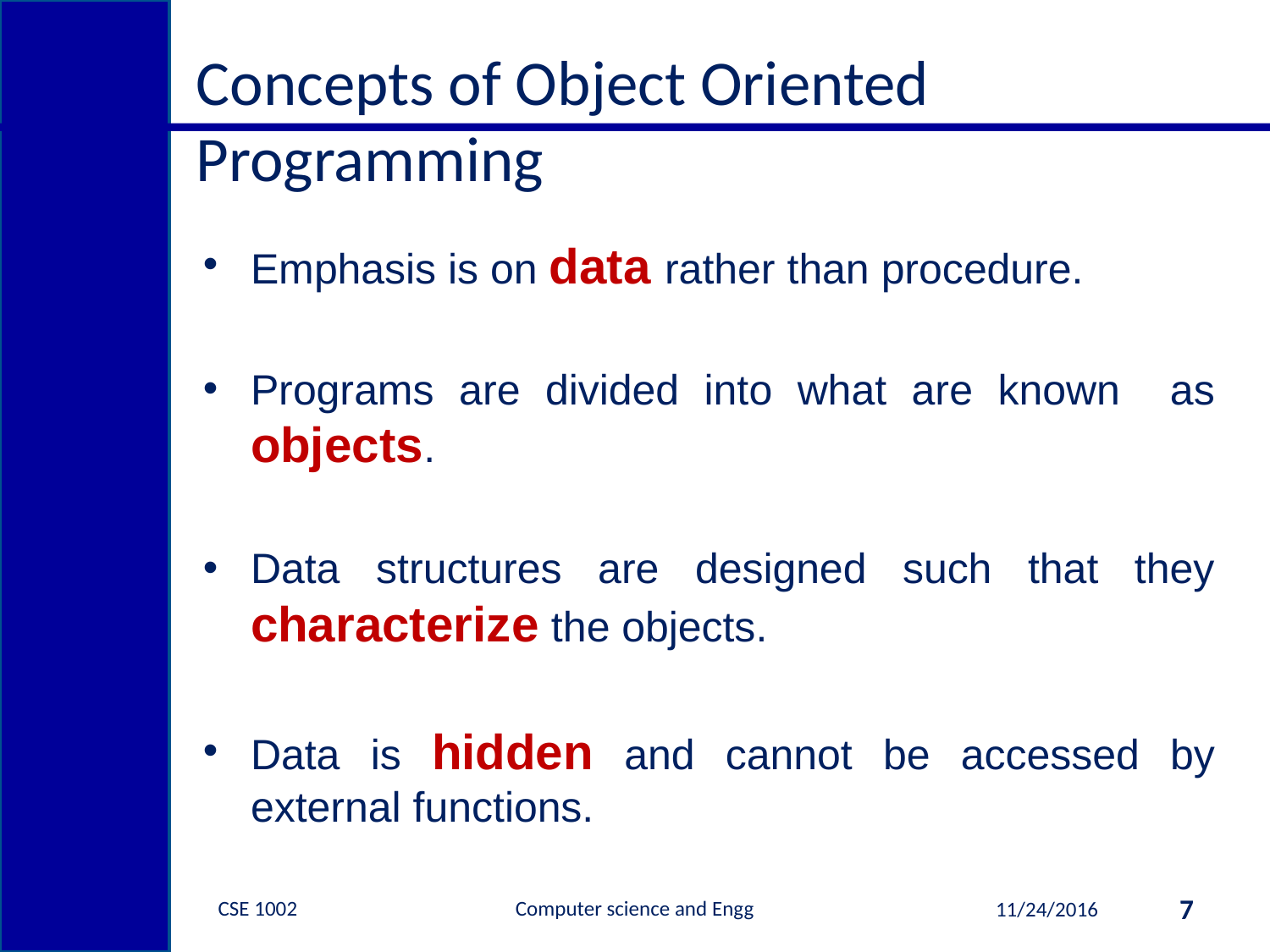

# Concepts of Object Oriented Programming

Emphasis is on data rather than procedure.

Programs are divided into what are known  as objects.

Data structures are designed such that they characterize the objects.

Data is hidden and cannot be accessed by external functions.

CSE 1002                                             Computer science and Engg
7
11/24/2016